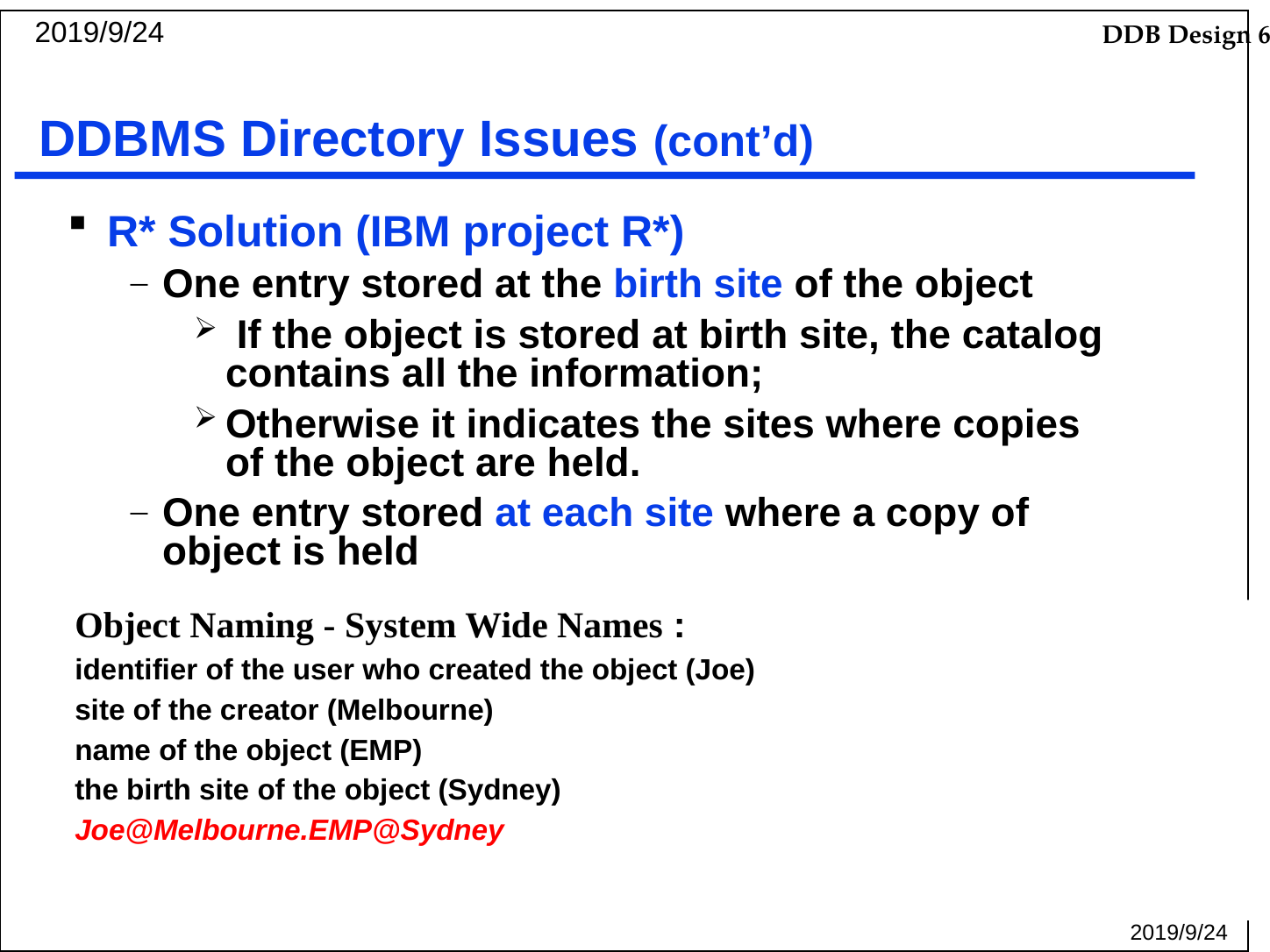

2019/9/24
# DDBMS Directory Issues (cont’d)
R* Solution (IBM project R*)
One entry stored at the birth site of the object
 If the object is stored at birth site, the catalog contains all the information;
Otherwise it indicates the sites where copies of the object are held.
One entry stored at each site where a copy of object is held
Object Naming - System Wide Names :
identifier of the user who created the object (Joe)
site of the creator (Melbourne)
name of the object (EMP)
the birth site of the object (Sydney)
Joe@Melbourne.EMP@Sydney